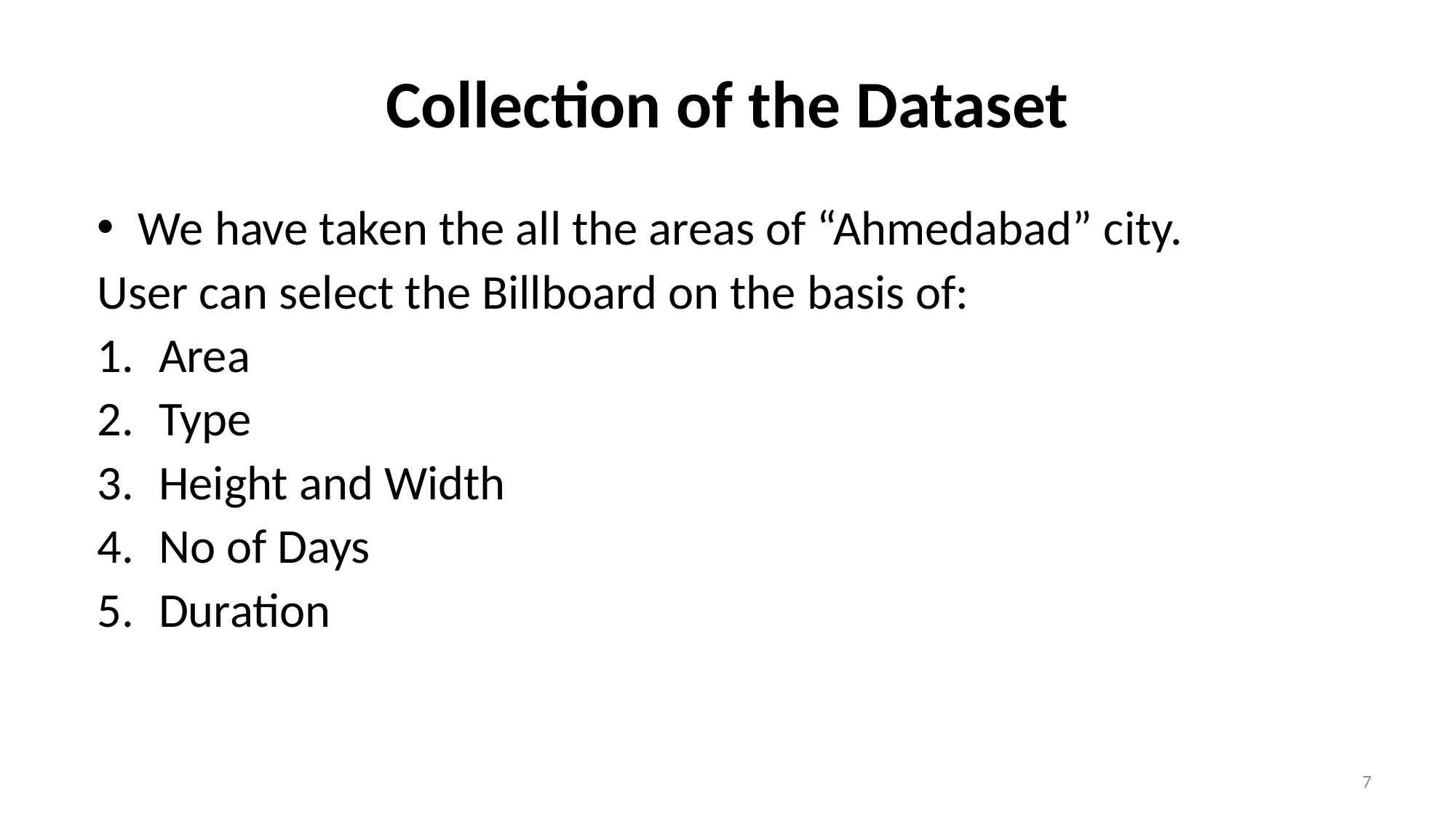

# Collection of the Dataset
We have taken the all the areas of “Ahmedabad” city.
User can select the Billboard on the basis of:
Area
Type
Height and Width
No of Days
Duration

7